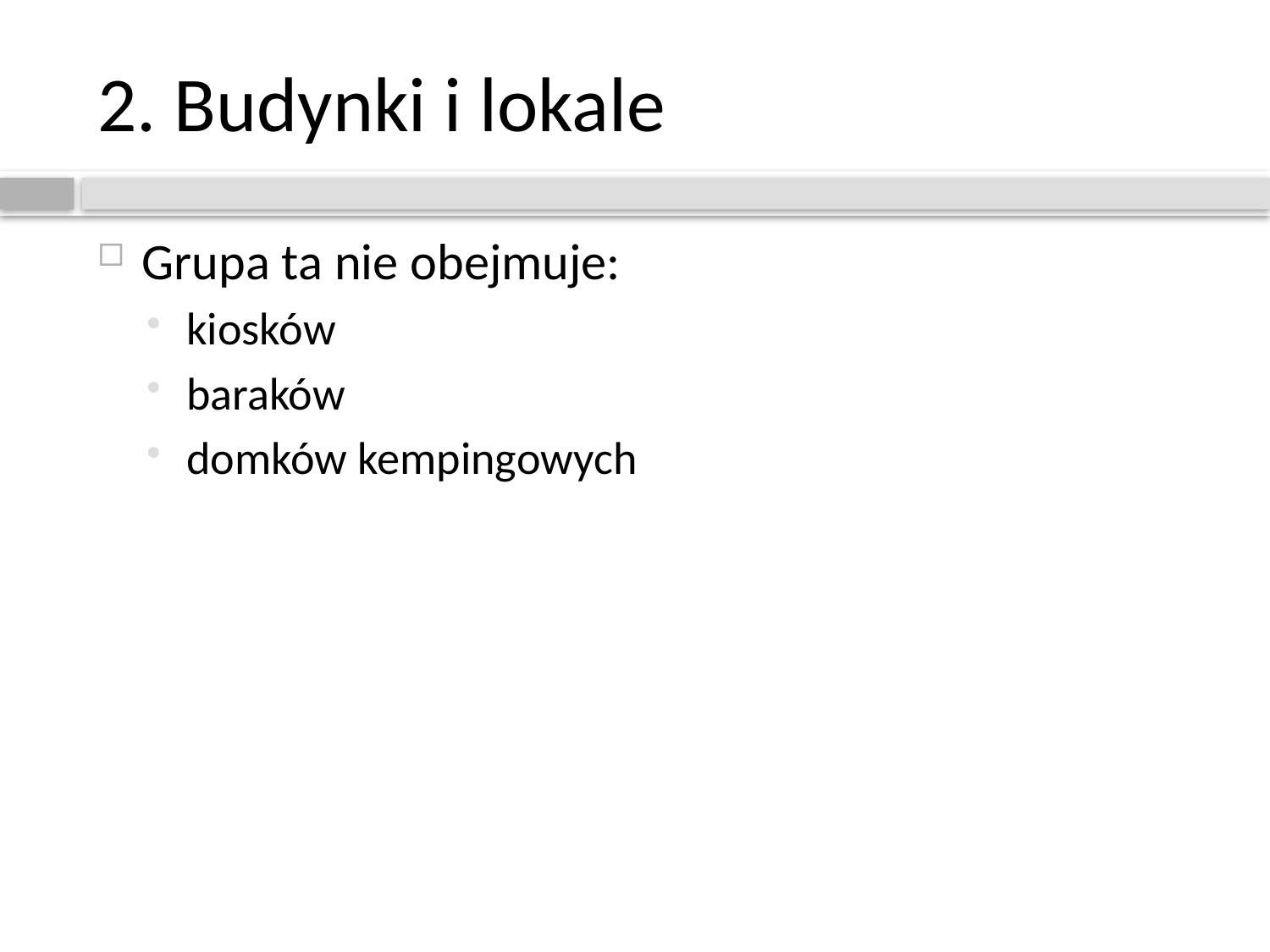

# 2. Budynki i lokale
Grupa ta nie obejmuje:
kiosków
baraków
domków kempingowych